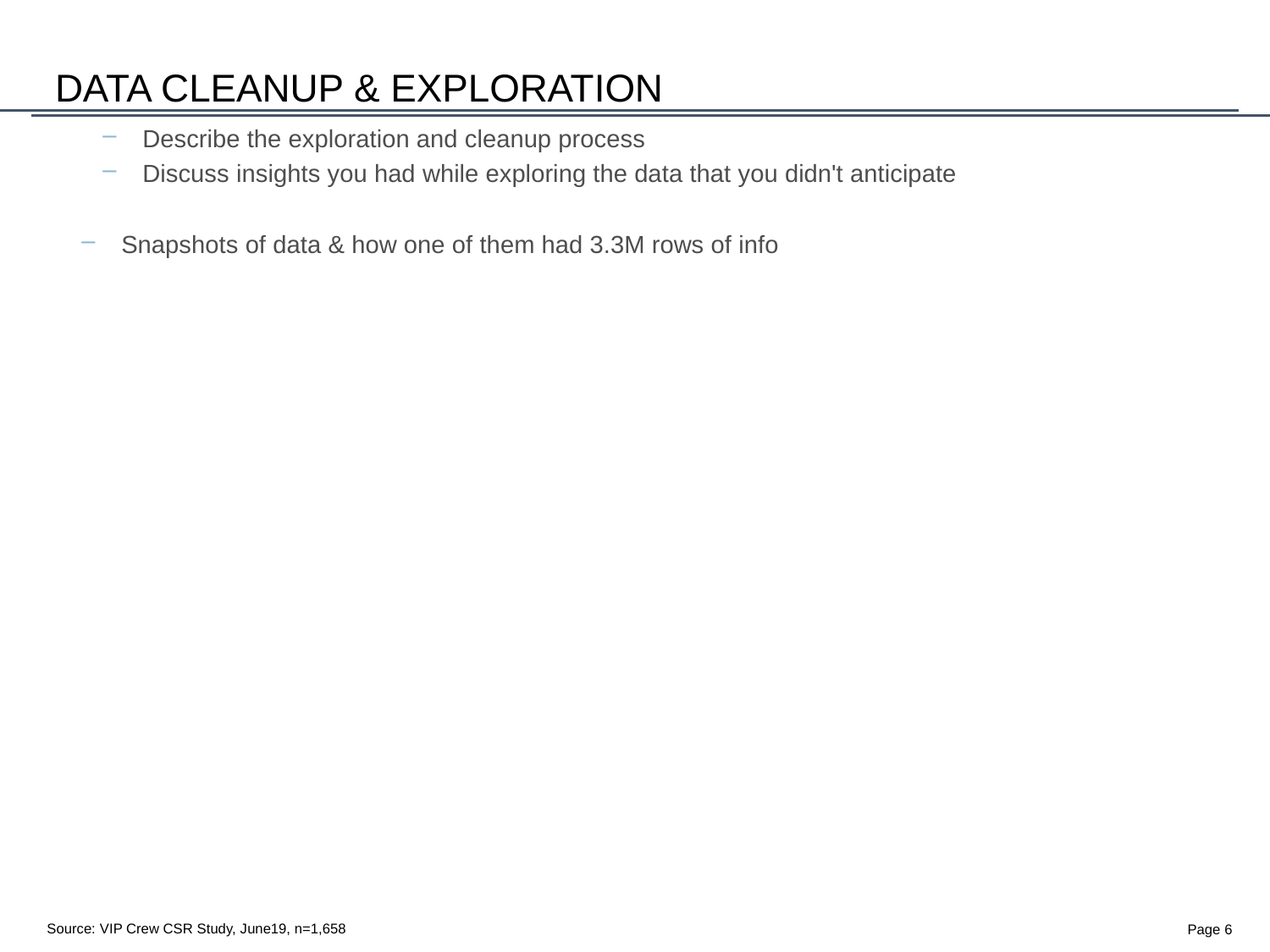

# Data Cleanup & Exploration
Describe the exploration and cleanup process
Discuss insights you had while exploring the data that you didn't anticipate
Snapshots of data & how one of them had 3.3M rows of info
Source: VIP Crew CSR Study, June19, n=1,658